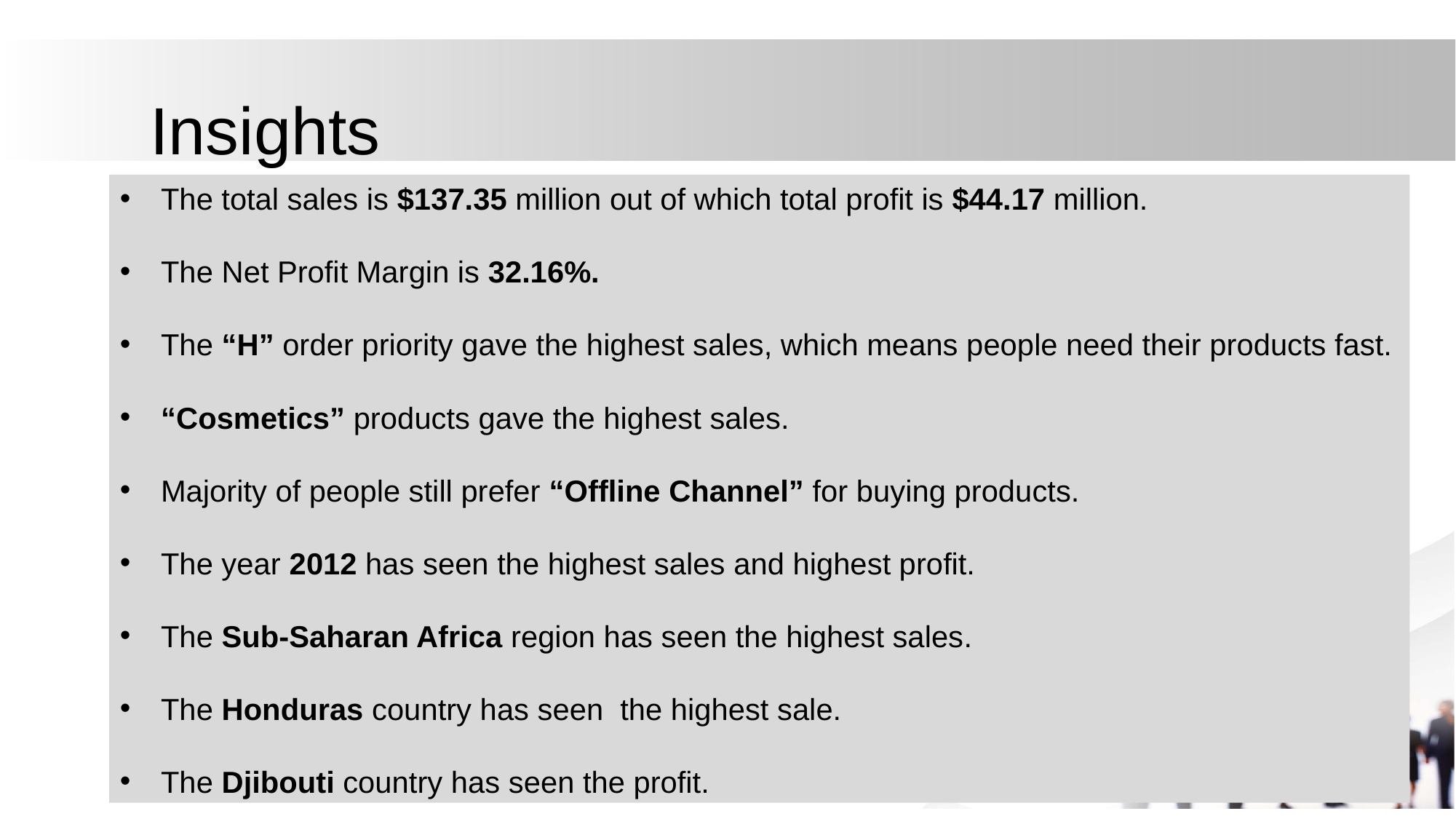

# Insights
The total sales is $137.35 million out of which total profit is $44.17 million.

The Net Profit Margin is 32.16%.

The “H” order priority gave the highest sales, which means people need their products fast.

“Cosmetics” products gave the highest sales.

Majority of people still prefer “Offline Channel” for buying products.

The year 2012 has seen the highest sales and highest profit.

The Sub-Saharan Africa region has seen the highest sales.

The Honduras country has seen  the highest sale.

The Djibouti country has seen the profit.

13